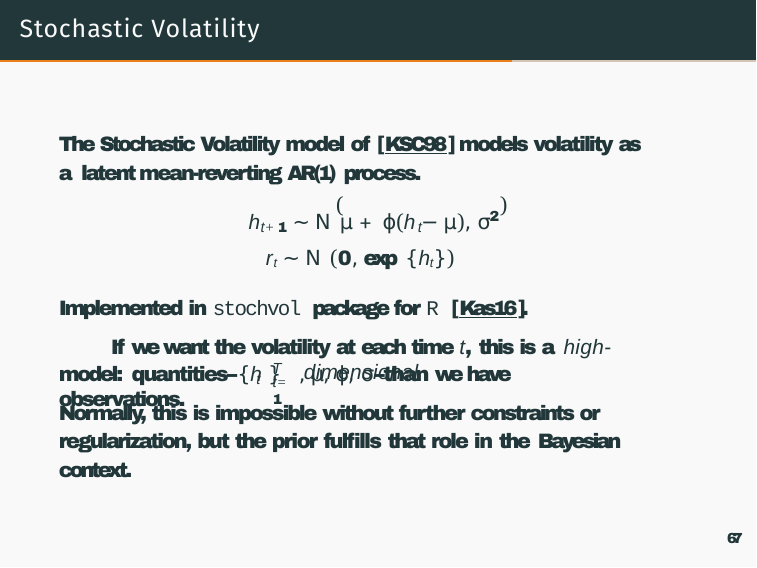

# Stochastic Volatility

The Stochastic Volatility model of [KSC98] models volatility as a  latent mean-reverting AR(1) process.
(	)
2
h	∼ N µ + ϕ(h − µ), σ
t+1	t
rt ∼ N (0, exp {ht})
Implemented in stochvol package for R [Kas16].
If we want the volatility at each time t, this is a high-dimensional
T
model: quantities–{h }	, µ, ϕ, σ–than we have observations.
t
t=1
Normally, this is impossible without further constraints or  regularization, but the prior fulﬁlls that role in the Bayesian context.
67